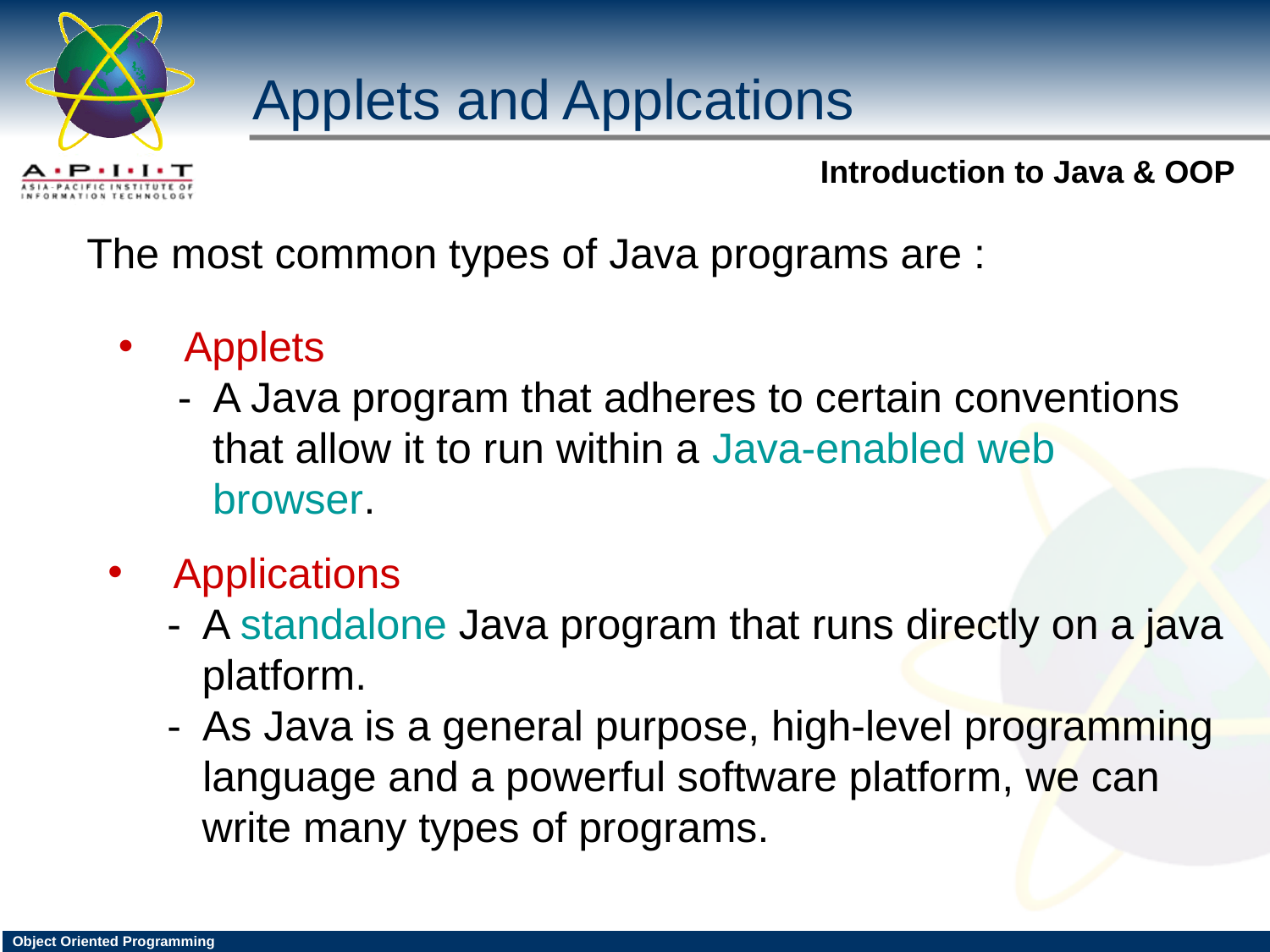

Applets and Applcations
The most common types of Java programs are :
   Applets
     -  A Java program that adheres to certain conventions
        that allow it to run within a Java-enabled web
        browser.
   Applications
     -  A standalone Java program that runs directly on a java
        platform.
     -  As Java is a general purpose, high-level programming
        language and a powerful software platform, we can
        write many types of programs.